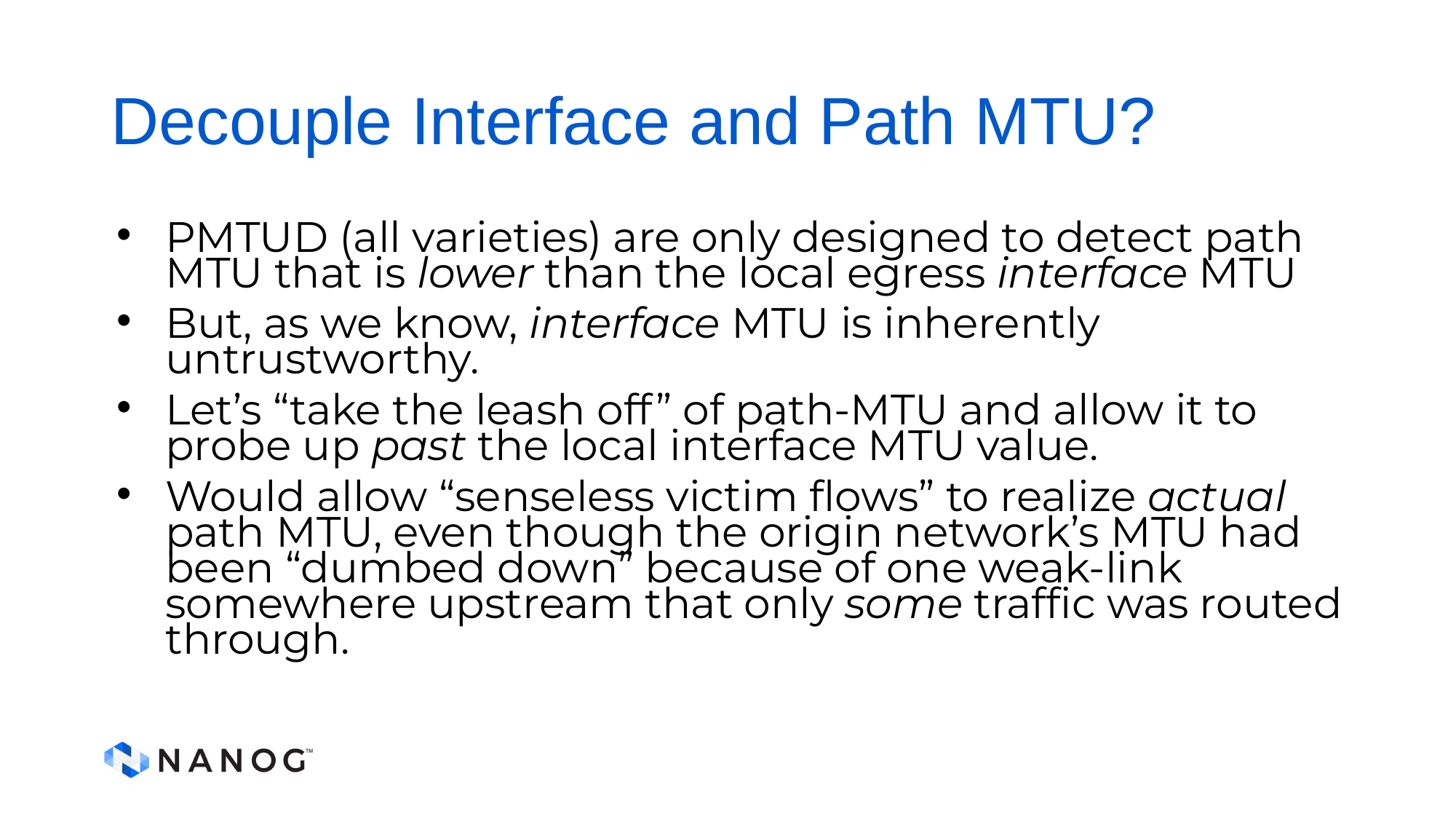

# Decouple Interface and Path MTU?
PMTUD (all varieties) are only designed to detect path MTU that is lower than the local egress interface MTU
But, as we know, interface MTU is inherently untrustworthy.
Let’s “take the leash off” of path-MTU and allow it to probe up past the local interface MTU value.
Would allow “senseless victim flows” to realize actual path MTU, even though the origin network’s MTU had been “dumbed down” because of one weak-link somewhere upstream that only some traffic was routed through.